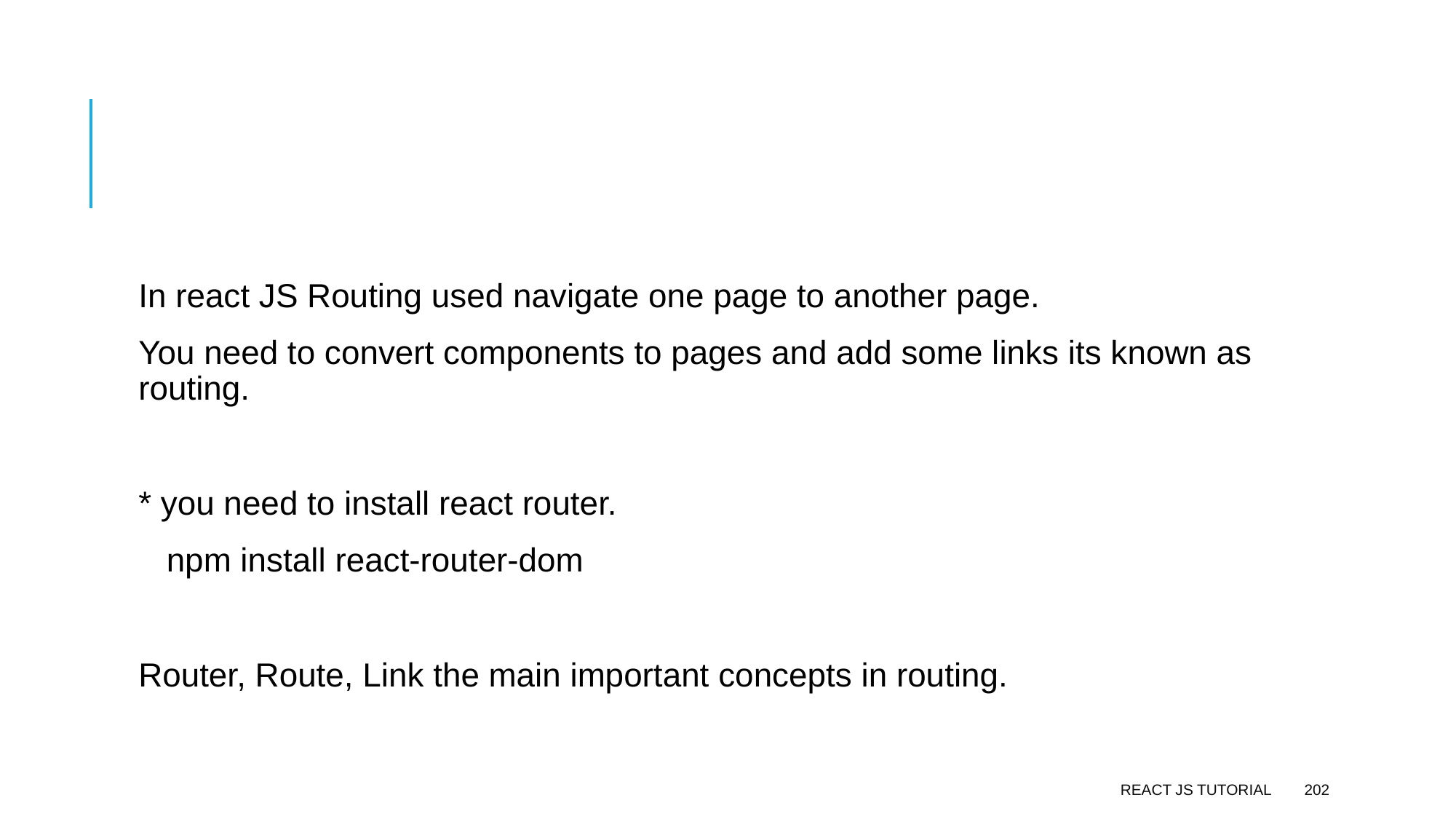

#
In react JS Routing used navigate one page to another page.
You need to convert components to pages and add some links its known as routing.

* you need to install react router.
   npm install react-router-dom

Router, Route, Link the main important concepts in routing.

React JS Tutorial
202